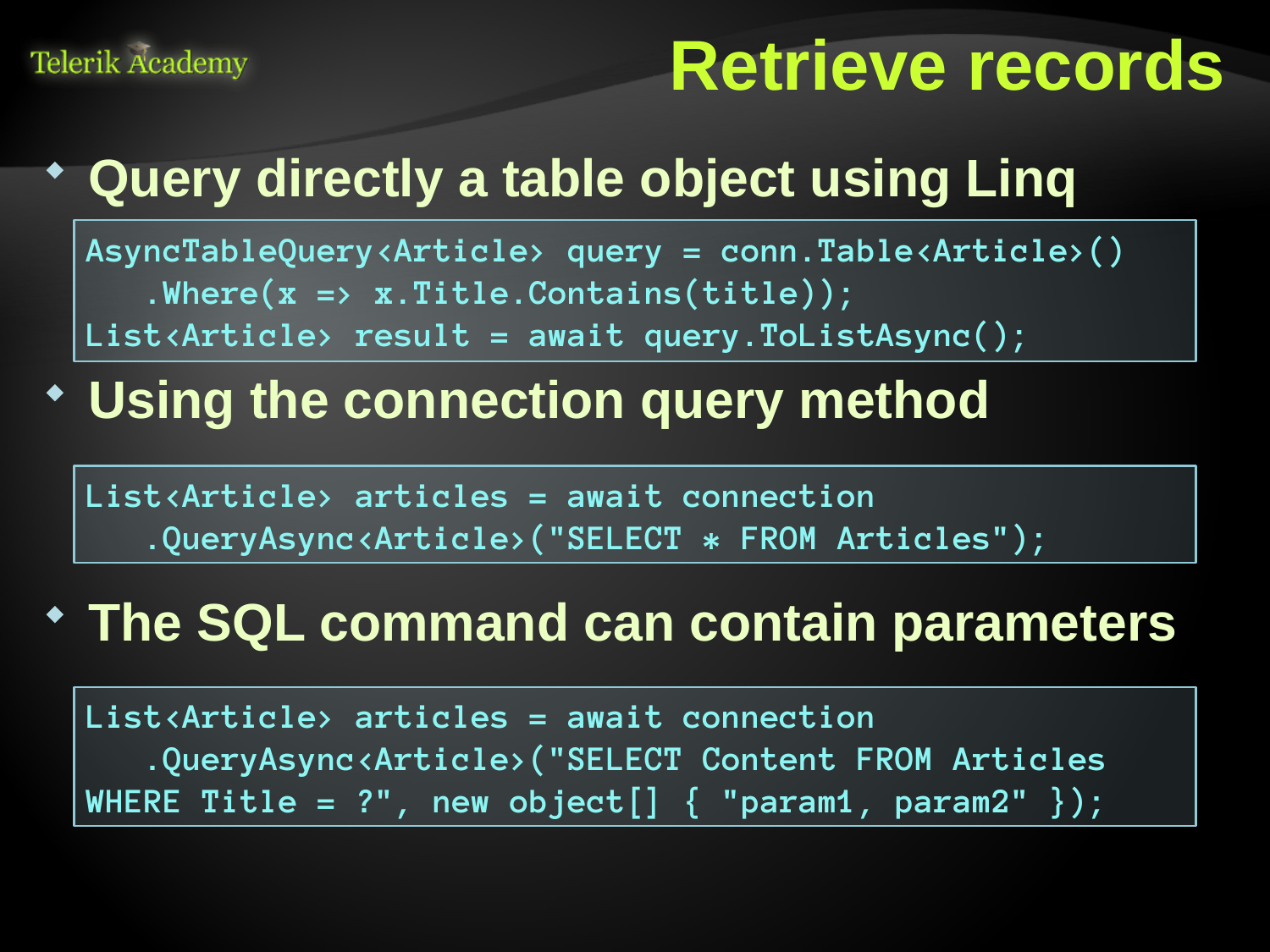

# Retrieve records
Query directly a table object using Linq

Using the connection query method

The SQL command can contain parameters
AsyncTableQuery<Article> query = conn.Table<Article>()
   .Where(x => x.Title.Contains(title));
List<Article> result = await query.ToListAsync();
List<Article> articles = await connection
   .QueryAsync<Article>("SELECT * FROM Articles");
List<Article> articles = await connection
   .QueryAsync<Article>("SELECT Content FROM Articles WHERE Title = ?", new object[] { "param1, param2" });